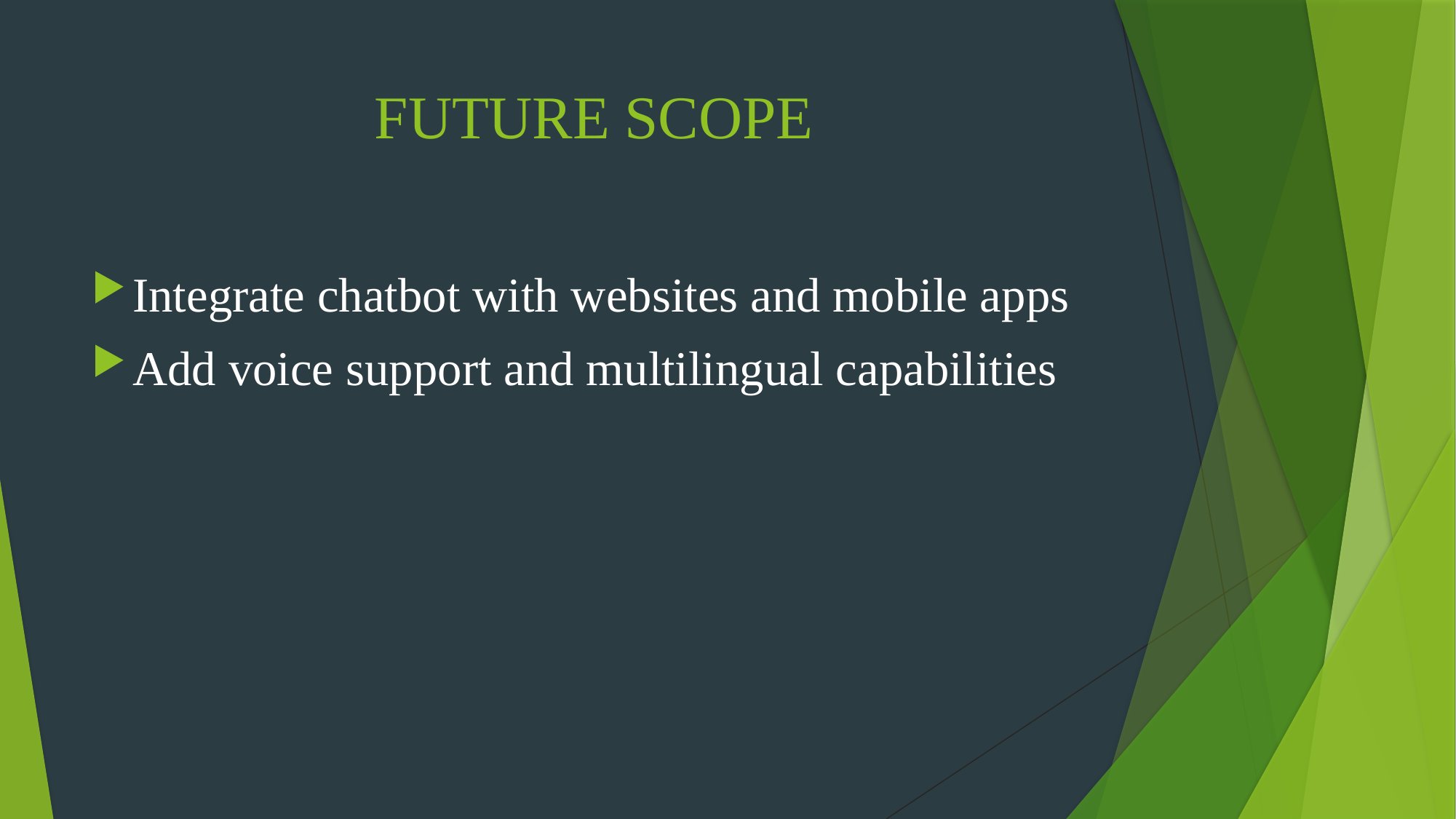

# FUTURE SCOPE
Integrate chatbot with websites and mobile apps
Add voice support and multilingual capabilities